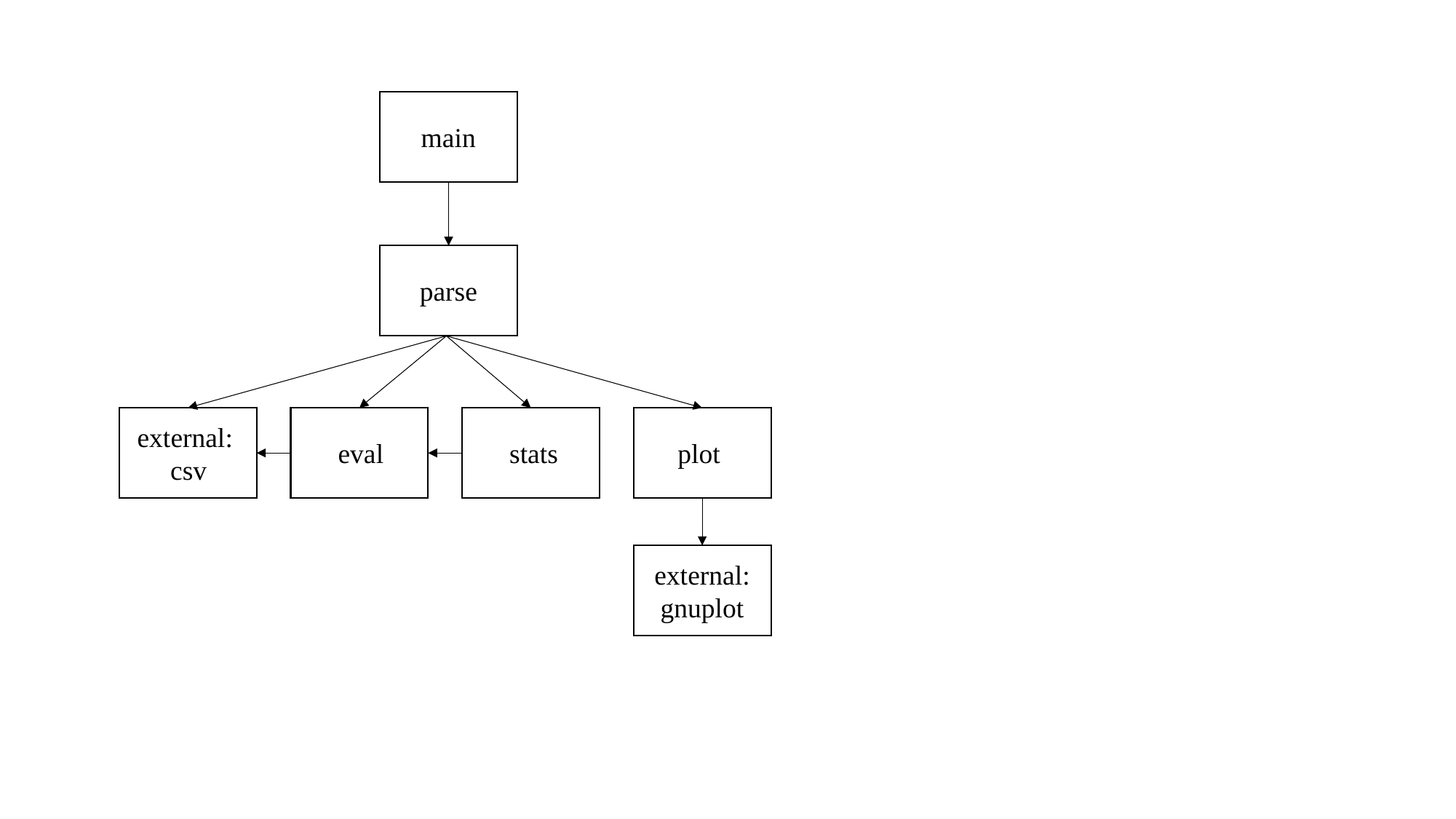

main

parse

external:
csv
eval
stats
plot

external:
gnuplot